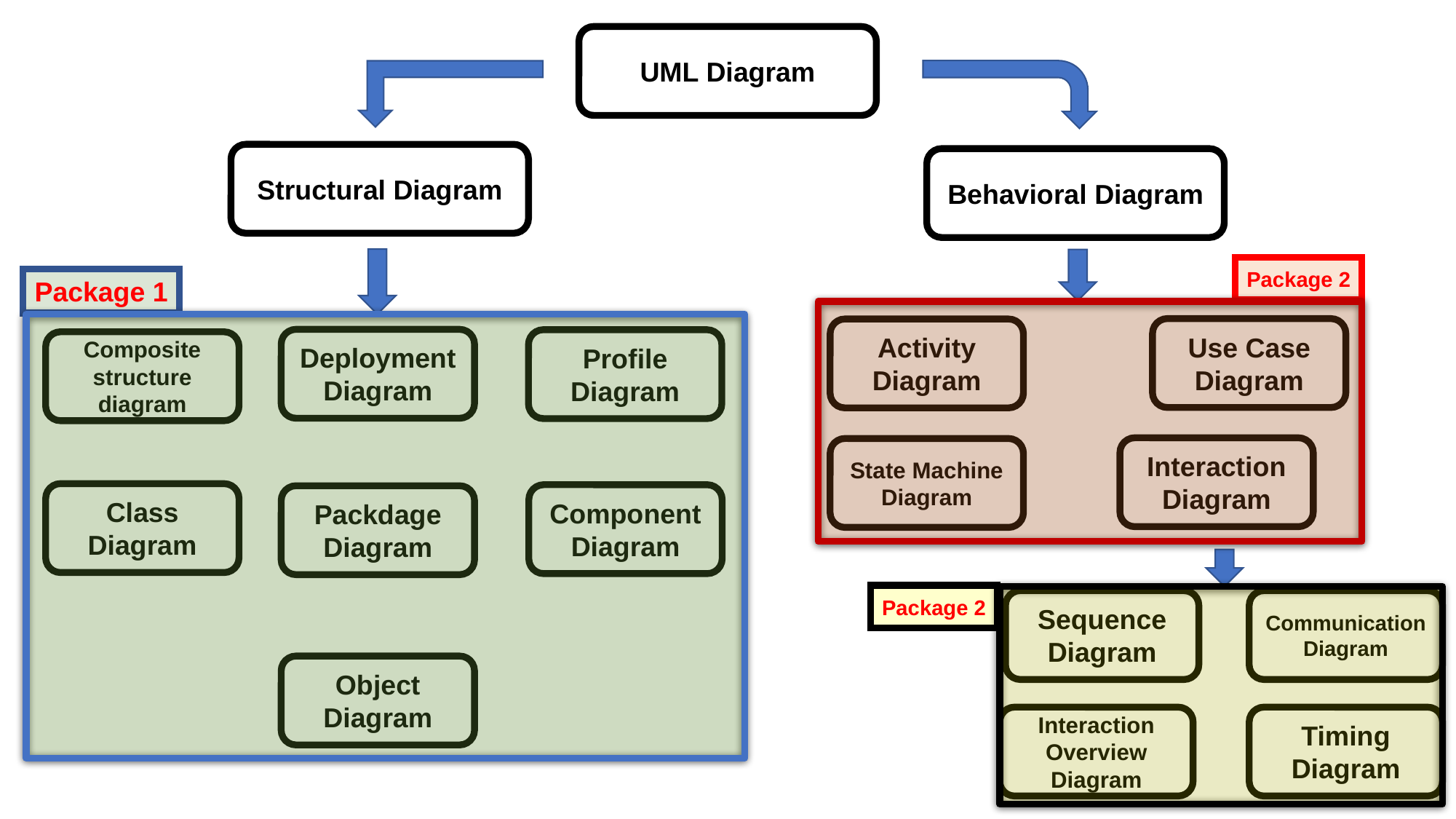

UML Diagram

Structural Diagram
Behavioral Diagram

Package 2
Package 1

Use Case Diagram
Activity Diagram
Deployment Diagram
Profile Diagram
Composite structure diagram
Interaction Diagram
State Machine Diagram
Class Diagram
Component Diagram
Packdage Diagram

Package 2

Sequence Diagram
Communication Diagram
Object Diagram
Interaction Overview Diagram
Timing Diagram